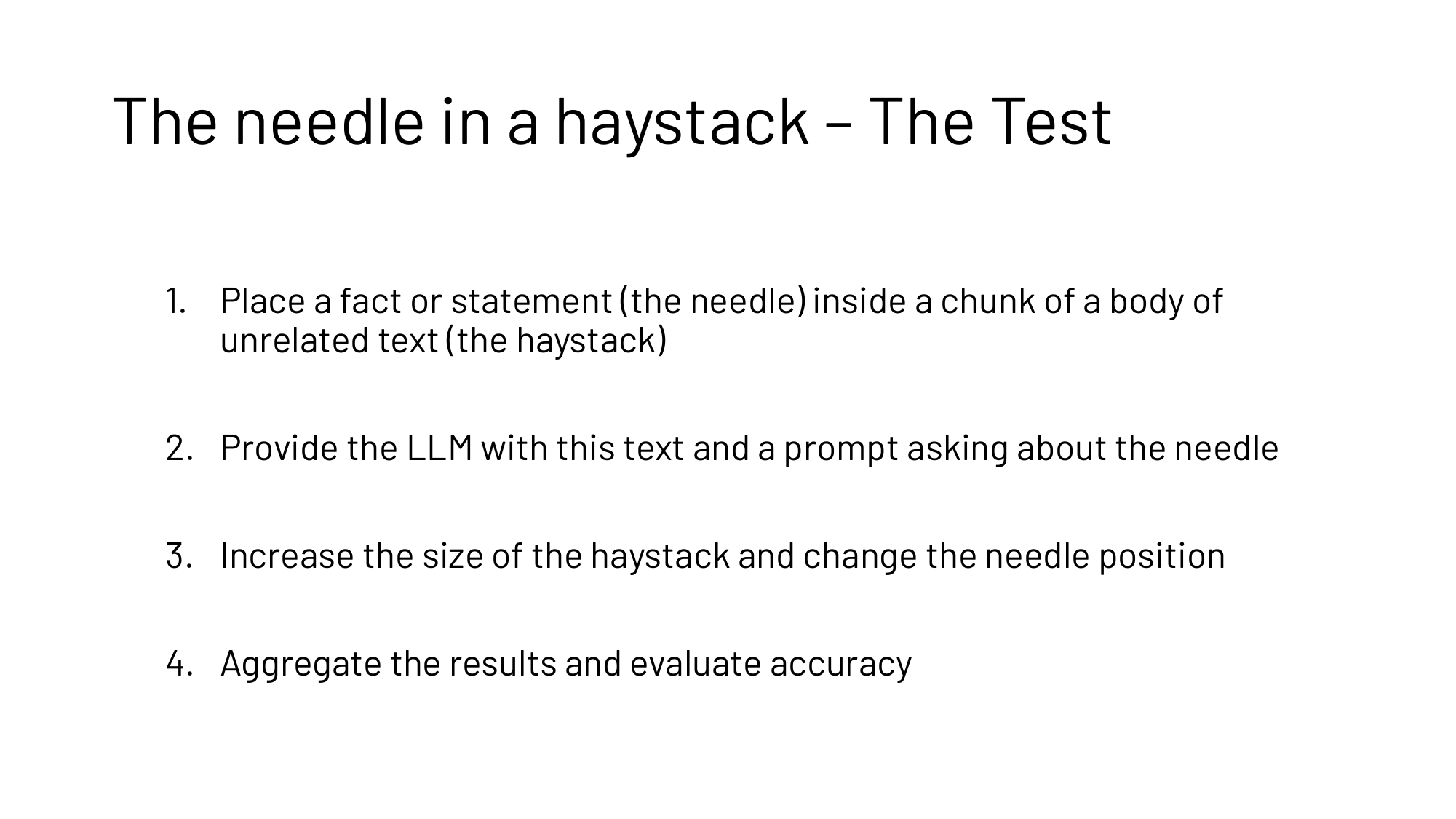

# The needle in a haystack – The Test

Place a fact or statement (the needle) inside a chunk of a body of unrelated text (the haystack)

Provide the LLM with this text and a prompt asking about the needle

Increase the size of the haystack and change the needle position

Aggregate the results and evaluate accuracy